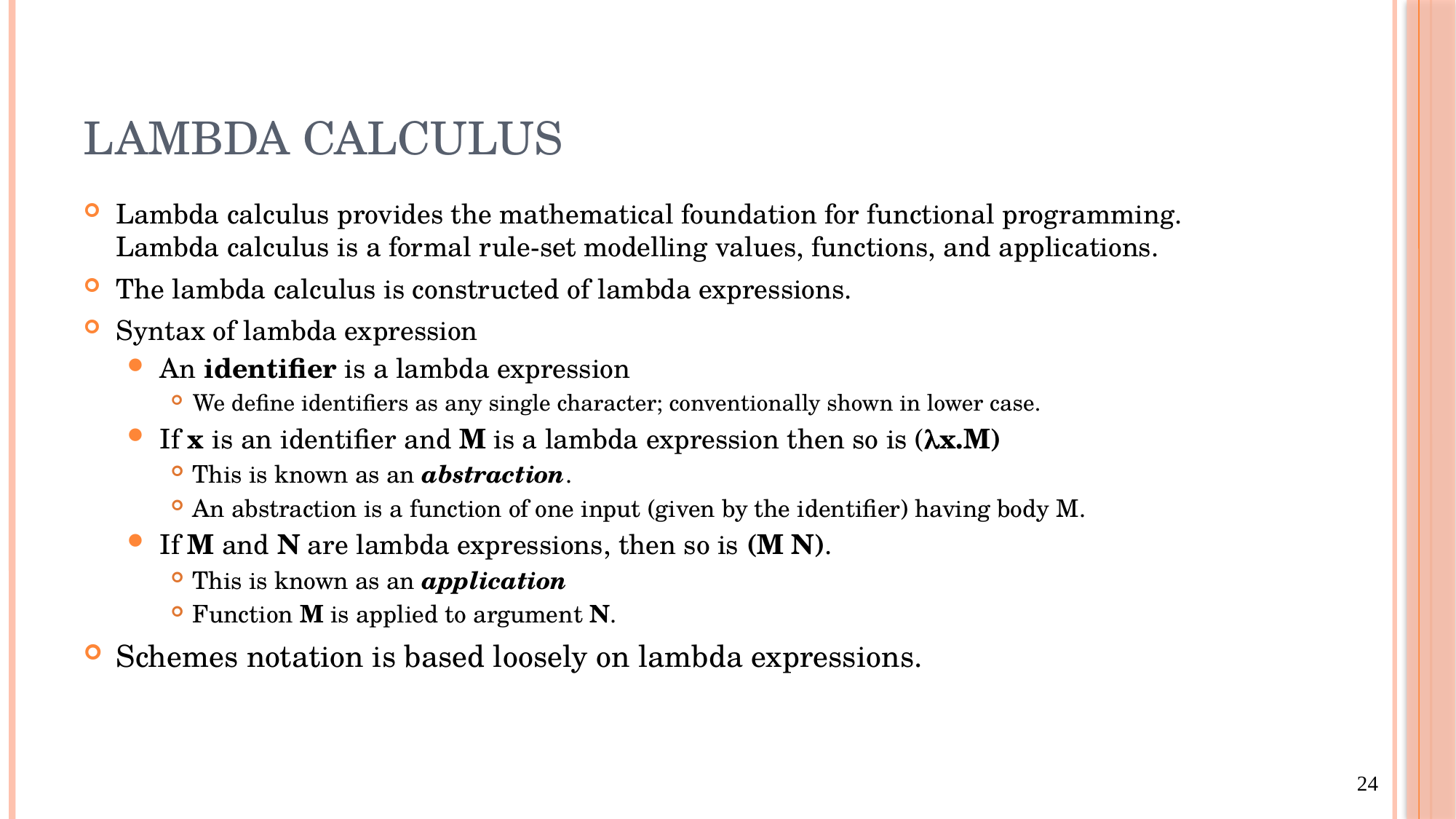

# Lambda Calculus
Lambda calculus provides the mathematical foundation for functional programming.  Lambda calculus is a formal rule-set modelling values, functions, and applications.
The lambda calculus is constructed of lambda expressions.
Syntax of lambda expression
An identifier is a lambda expression
We define identifiers as any single character; conventionally shown in lower case.
If x is an identifier and M is a lambda expression then so is (λx.M)
This is known as an abstraction.
An abstraction is a function of one input (given by the identifier) having body M.
If M and N are lambda expressions, then so is (M N).
This is known as an application
Function M is applied to argument N.
Schemes notation is based loosely on lambda expressions.